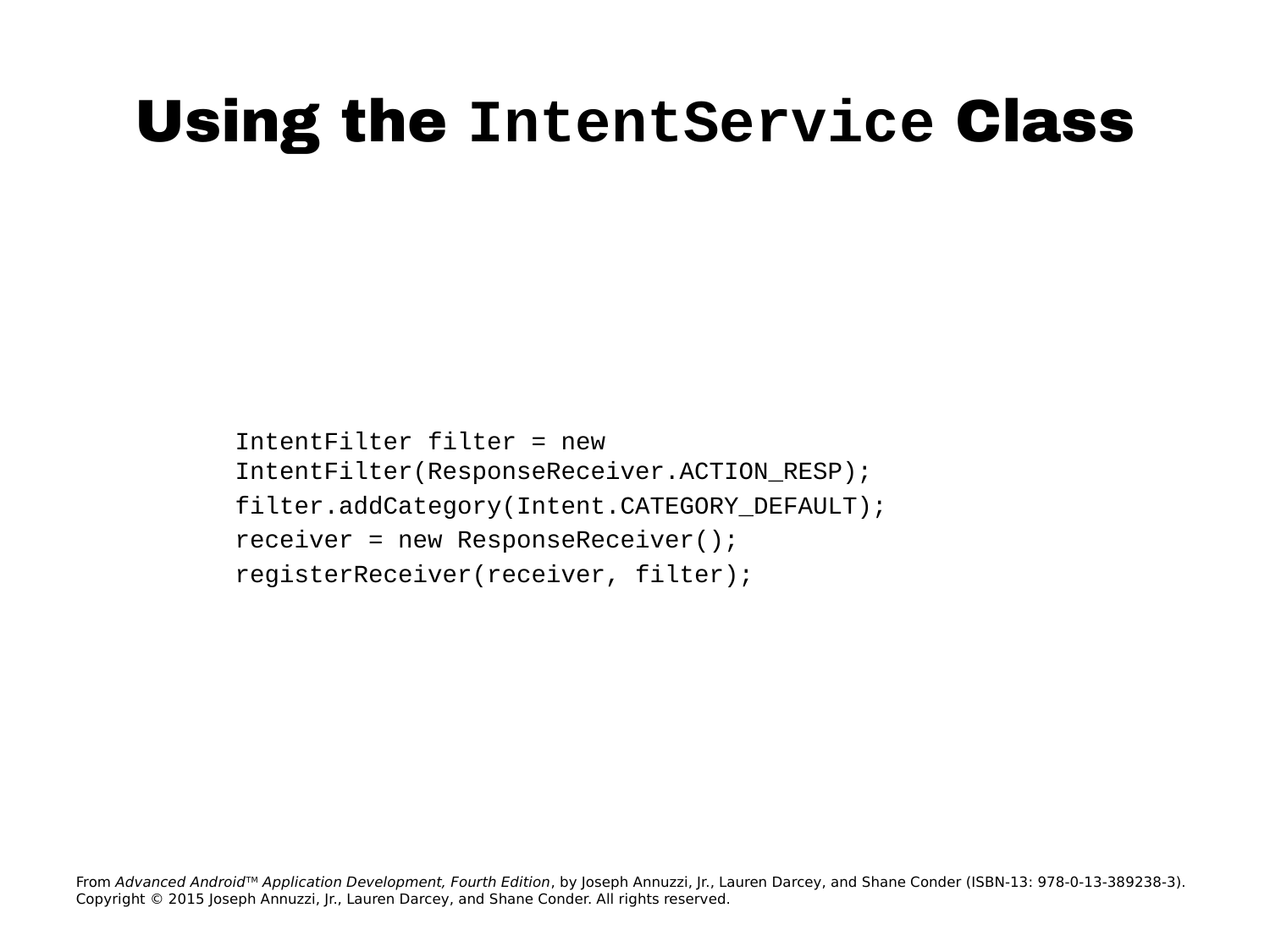

# Using the IntentService Class

IntentFilter filter = new IntentFilter(ResponseReceiver.ACTION_RESP);
filter.addCategory(Intent.CATEGORY_DEFAULT);
receiver = new ResponseReceiver();
registerReceiver(receiver, filter);

From Advanced AndroidTM Application Development, Fourth Edition, by Joseph Annuzzi, Jr., Lauren Darcey, and Shane Conder (ISBN-13: 978-0-13-389238-3). Copyright © 2015 Joseph Annuzzi, Jr., Lauren Darcey, and Shane Conder. All rights reserved.